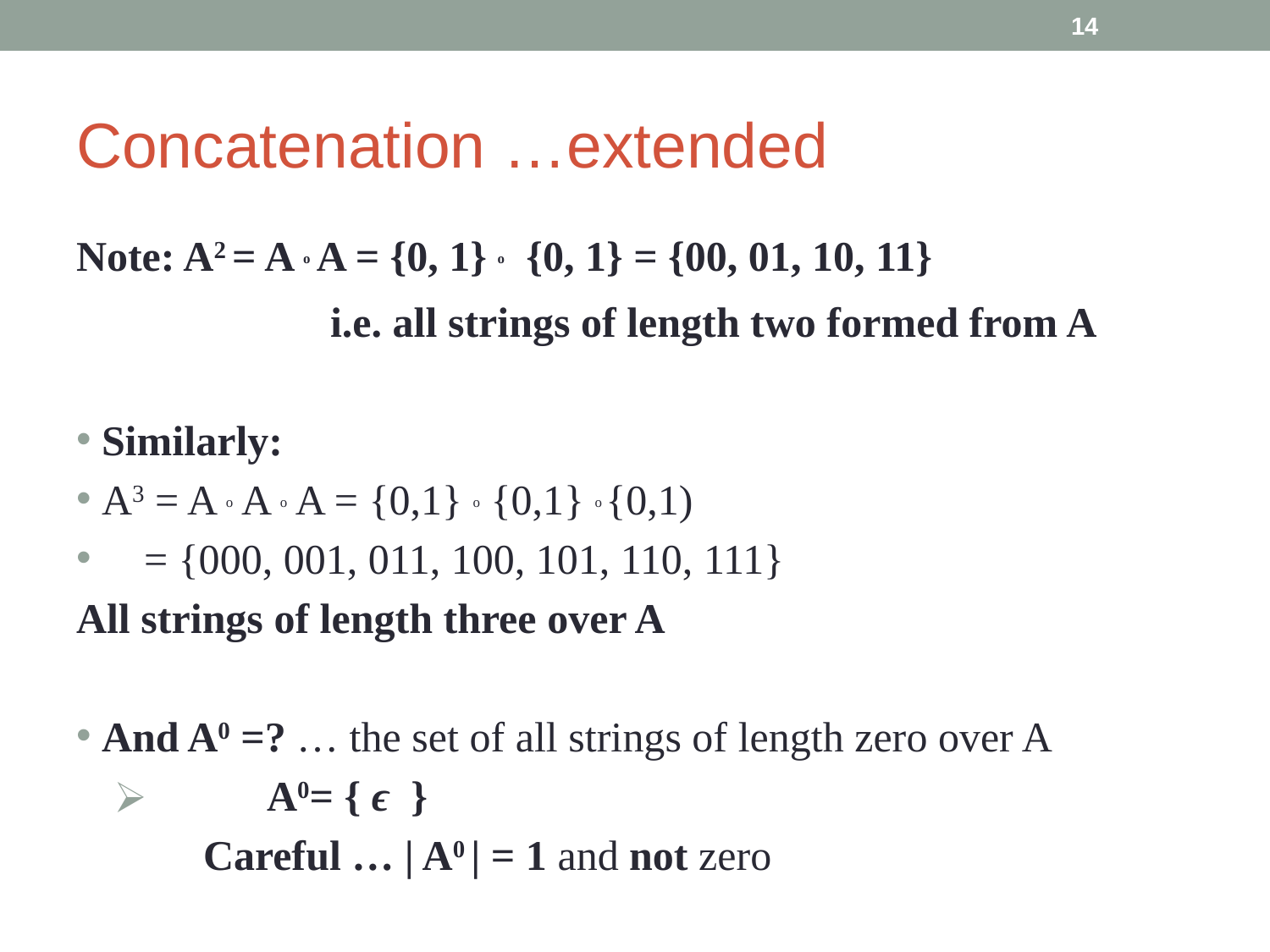

14
# Concatenation …extended
Note: A2 = A o A = {0, 1} o  {0, 1} = {00, 01, 10, 11}
		i.e. all strings of length two formed from A

Similarly:
A3 = A o A o A = {0,1} o {0,1} o {0,1)
    = {000, 001, 011, 100, 101, 110, 111}
All strings of length three over A

And A0 =? … the set of all strings of length zero over A
	A0= { ϵ  }
	Careful … | A0 | = 1 and not zero